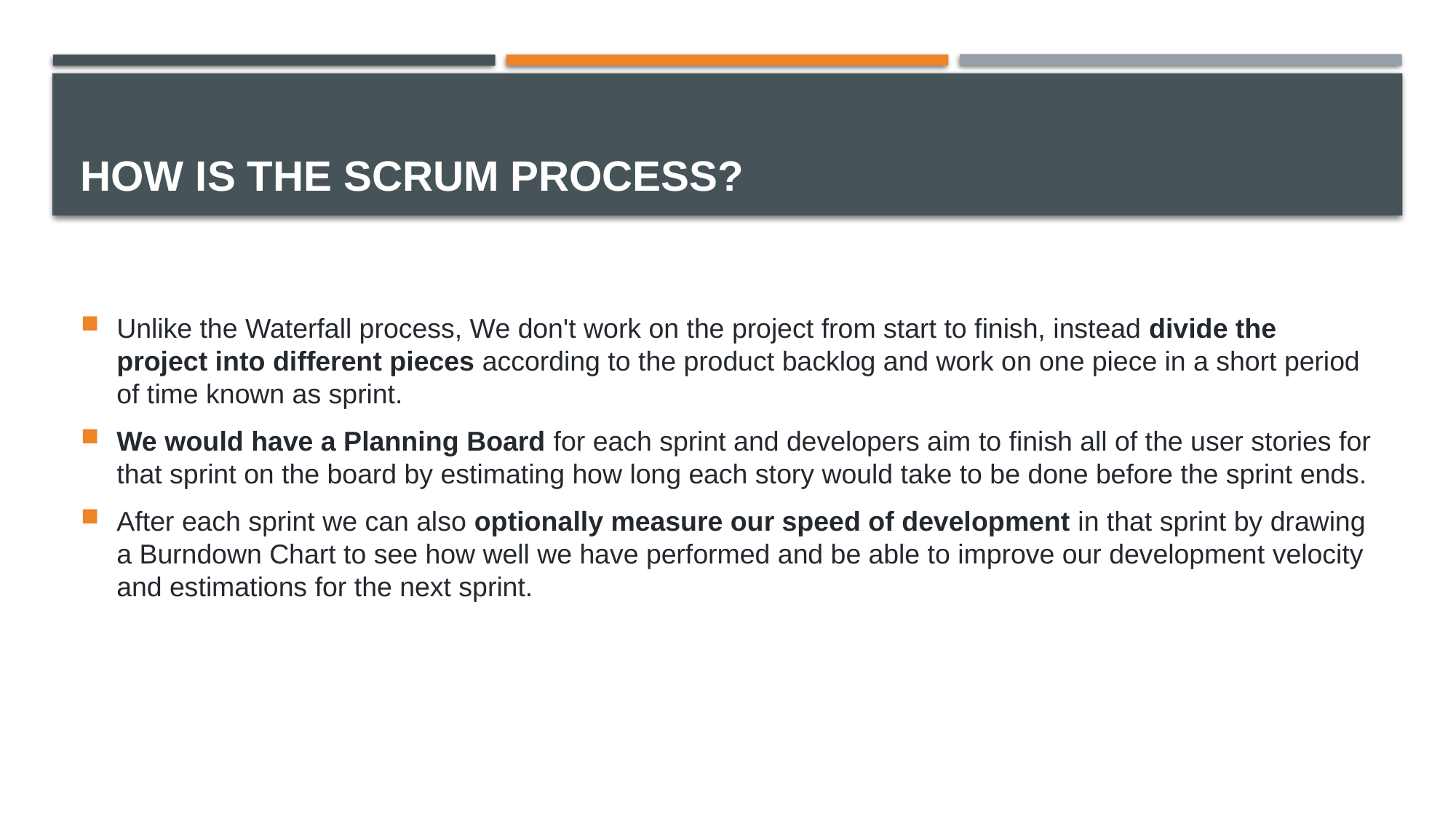

# How is the Scrum process?
Unlike the Waterfall process, We don't work on the project from start to finish, instead divide the project into different pieces according to the product backlog and work on one piece in a short period of time known as sprint.
We would have a Planning Board for each sprint and developers aim to finish all of the user stories for that sprint on the board by estimating how long each story would take to be done before the sprint ends.
After each sprint we can also optionally measure our speed of development in that sprint by drawing a Burndown Chart to see how well we have performed and be able to improve our development velocity and estimations for the next sprint.